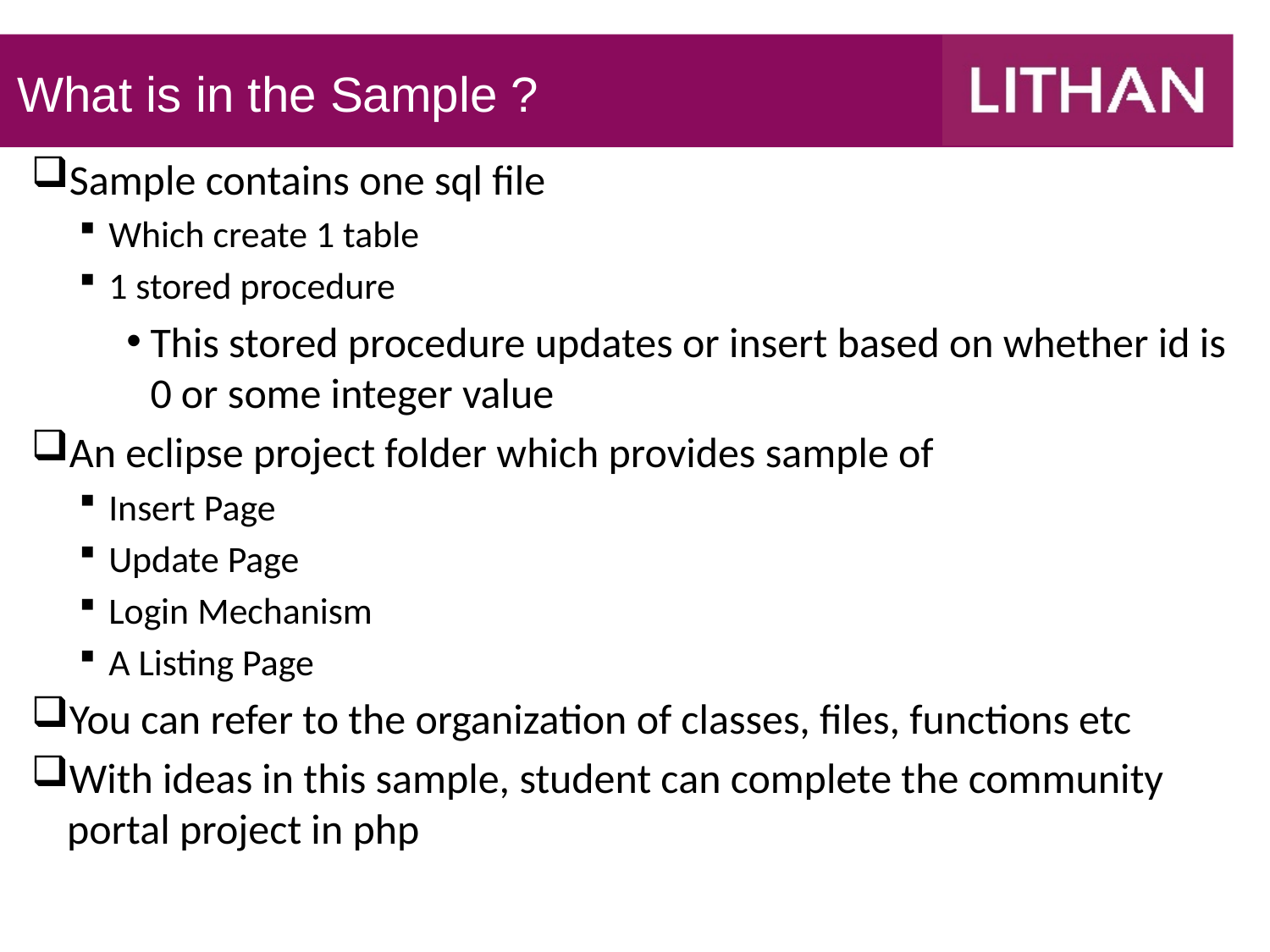

What is in the Sample ?
Sample contains one sql file
Which create 1 table
1 stored procedure
This stored procedure updates or insert based on whether id is 0 or some integer value
An eclipse project folder which provides sample of
Insert Page
Update Page
Login Mechanism
A Listing Page
You can refer to the organization of classes, files, functions etc
With ideas in this sample, student can complete the community portal project in php